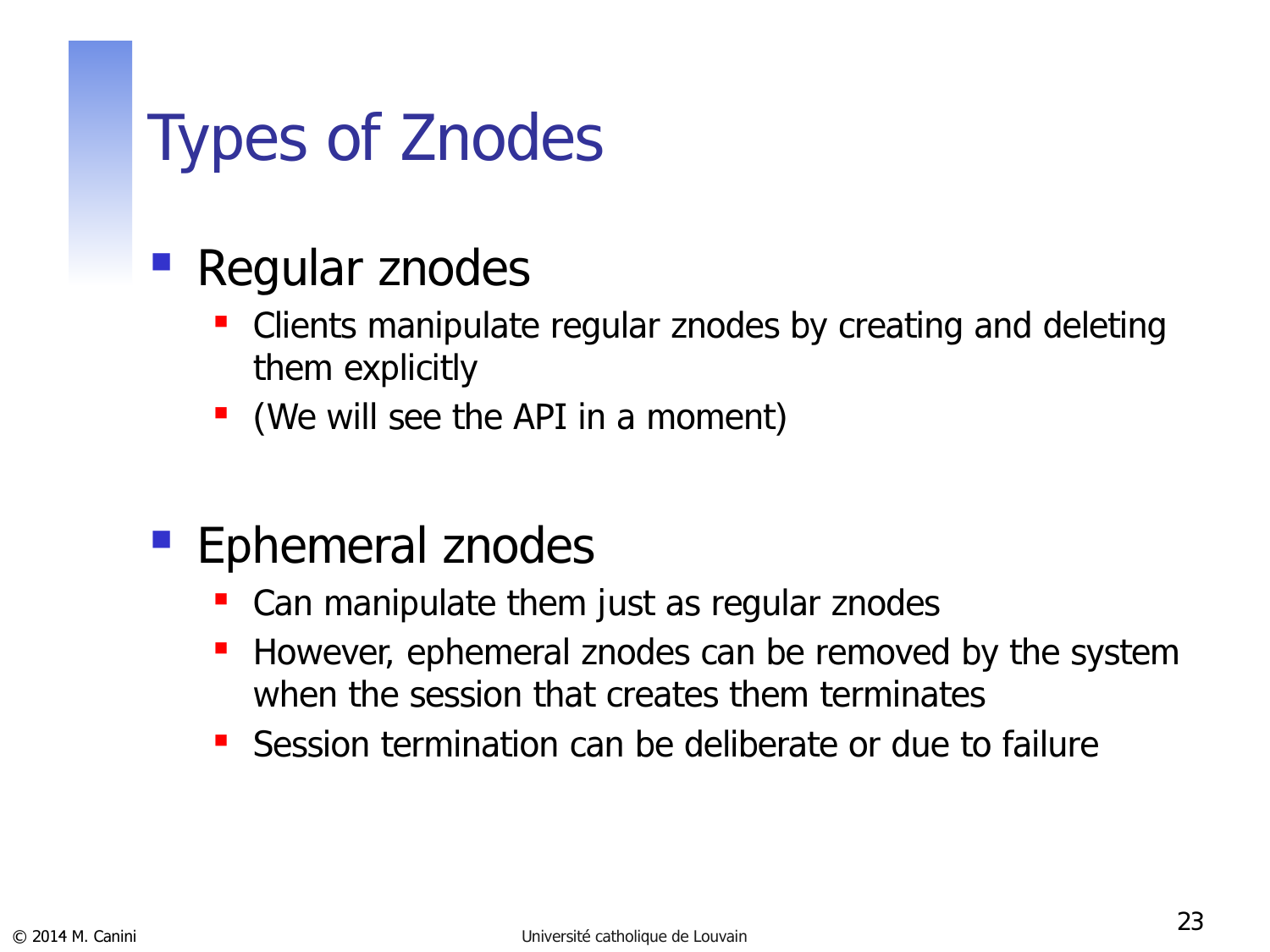

# Types of Znodes
Regular znodes
Clients manipulate regular znodes by creating and deleting them explicitly
(We will see the API in a moment)

Ephemeral znodes
Can manipulate them just as regular znodes
However, ephemeral znodes can be removed by the system when the session that creates them terminates
Session termination can be deliberate or due to failure

23
Université catholique de Louvain